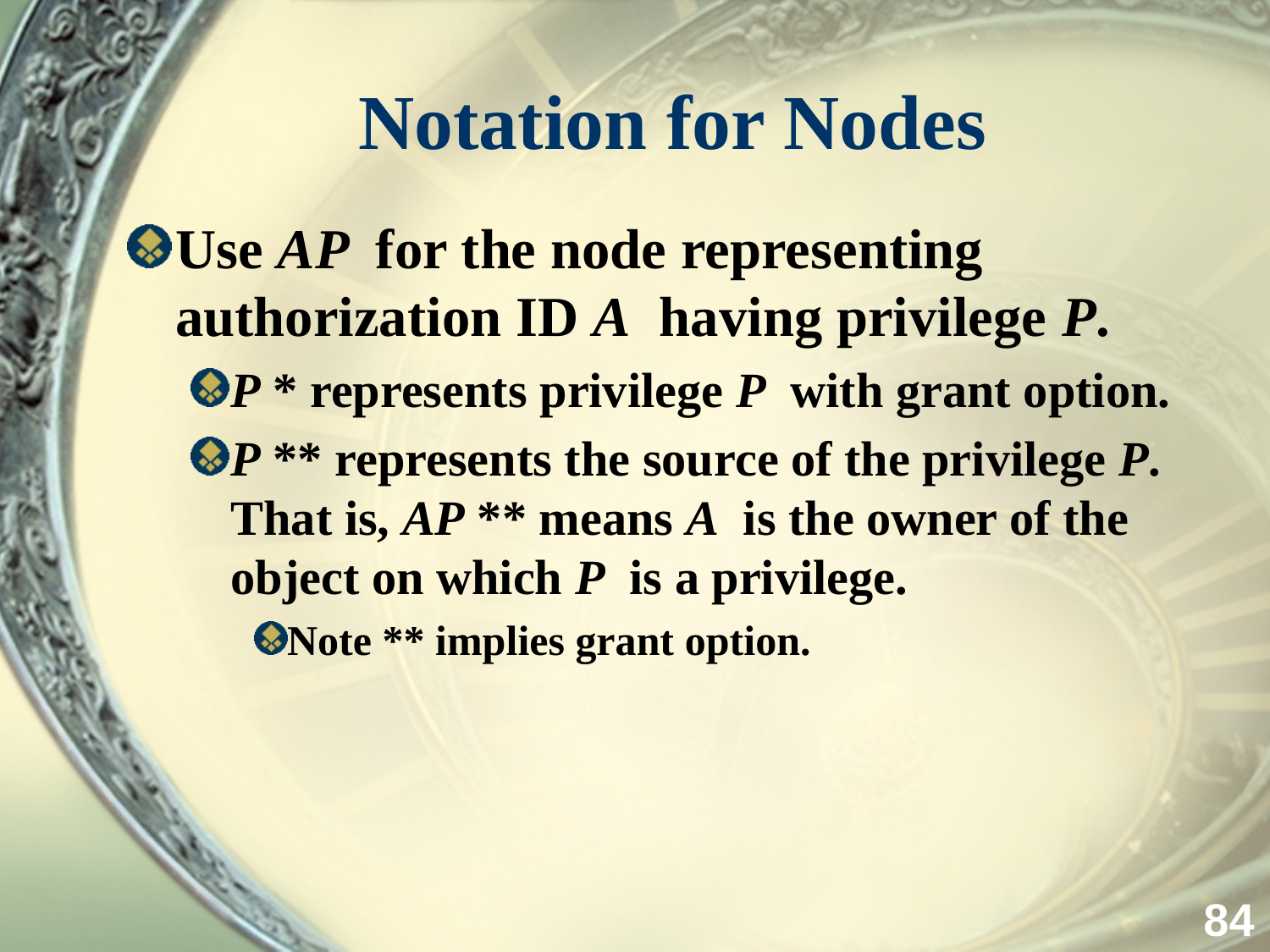

# Notation for Nodes
Use AP  for the node representing authorization ID A  having privilege P.
P * represents privilege P  with grant option.
P ** represents the source of the privilege P.  That is, AP ** means A  is the owner of the object on which P  is a privilege.
Note ** implies grant option.
84